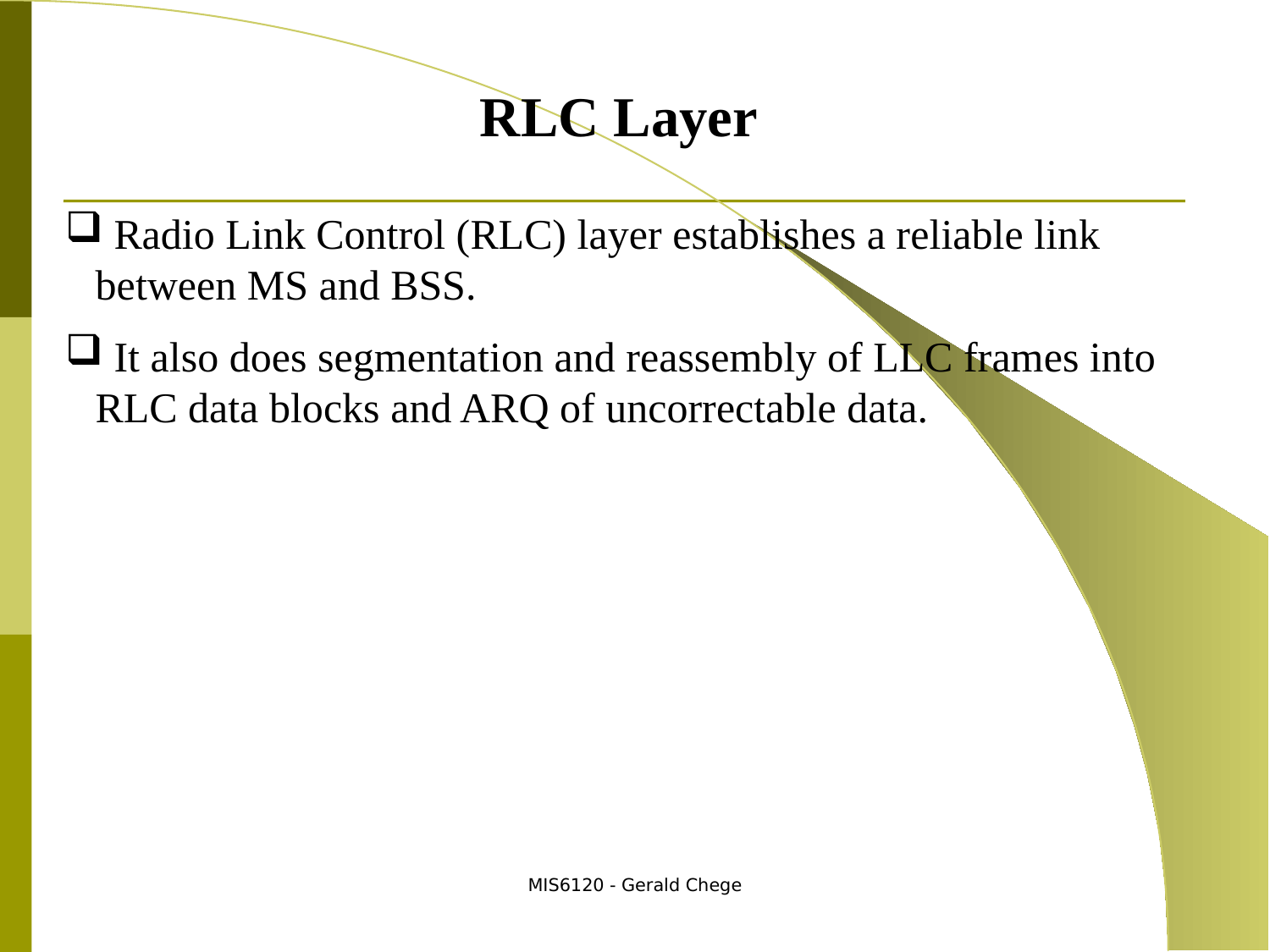

RLC Layer
 Radio Link Control (RLC) layer establishes a reliable link between MS and BSS.
 It also does segmentation and reassembly of LLC frames into RLC data blocks and ARQ of uncorrectable data.

MIS6120 - Gerald Chege